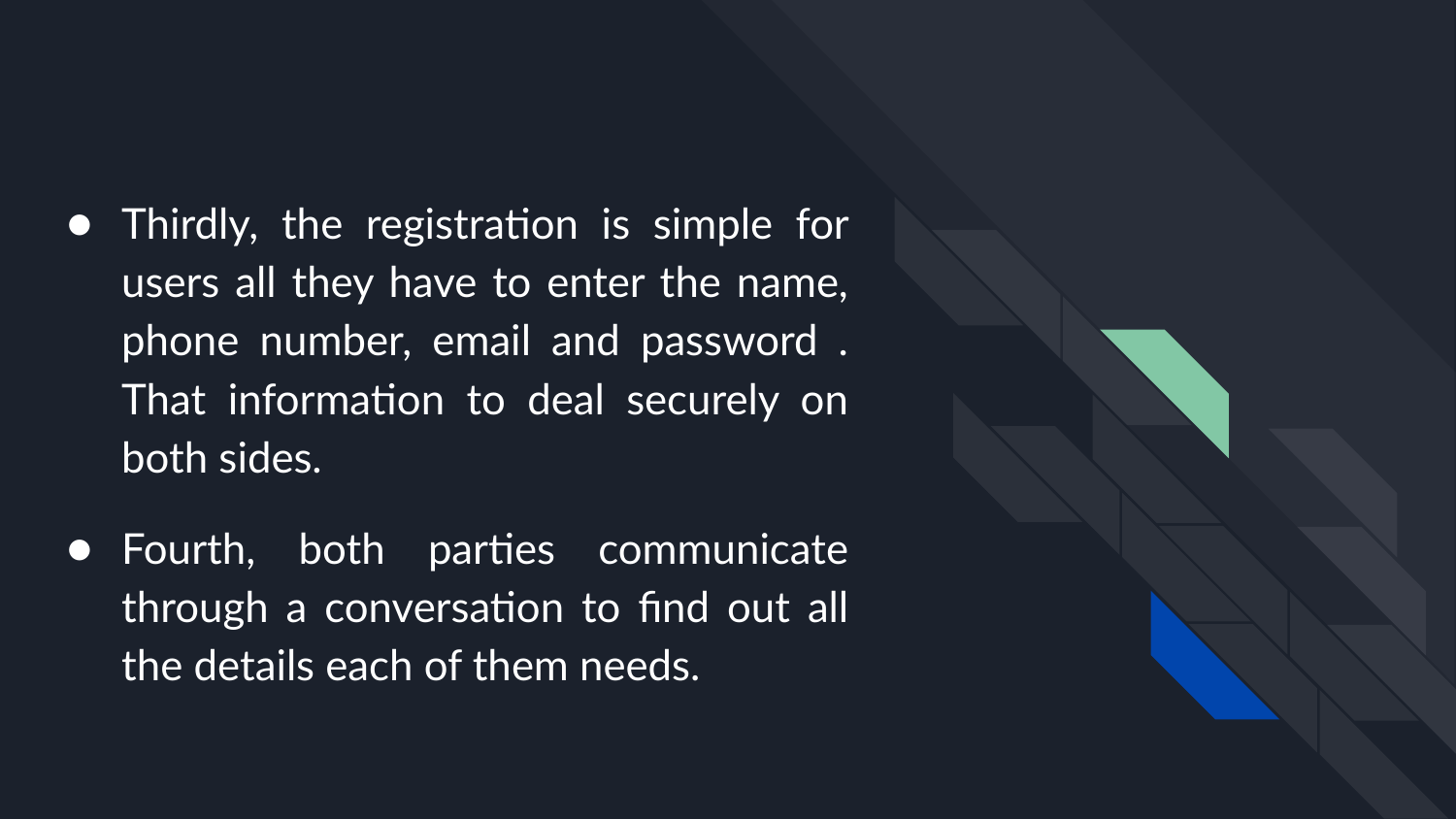

Thirdly, the registration is simple for users all they have to enter the name, phone number, email and password . That information to deal securely on both sides.
Fourth, both parties communicate through a conversation to find out all the details each of them needs.